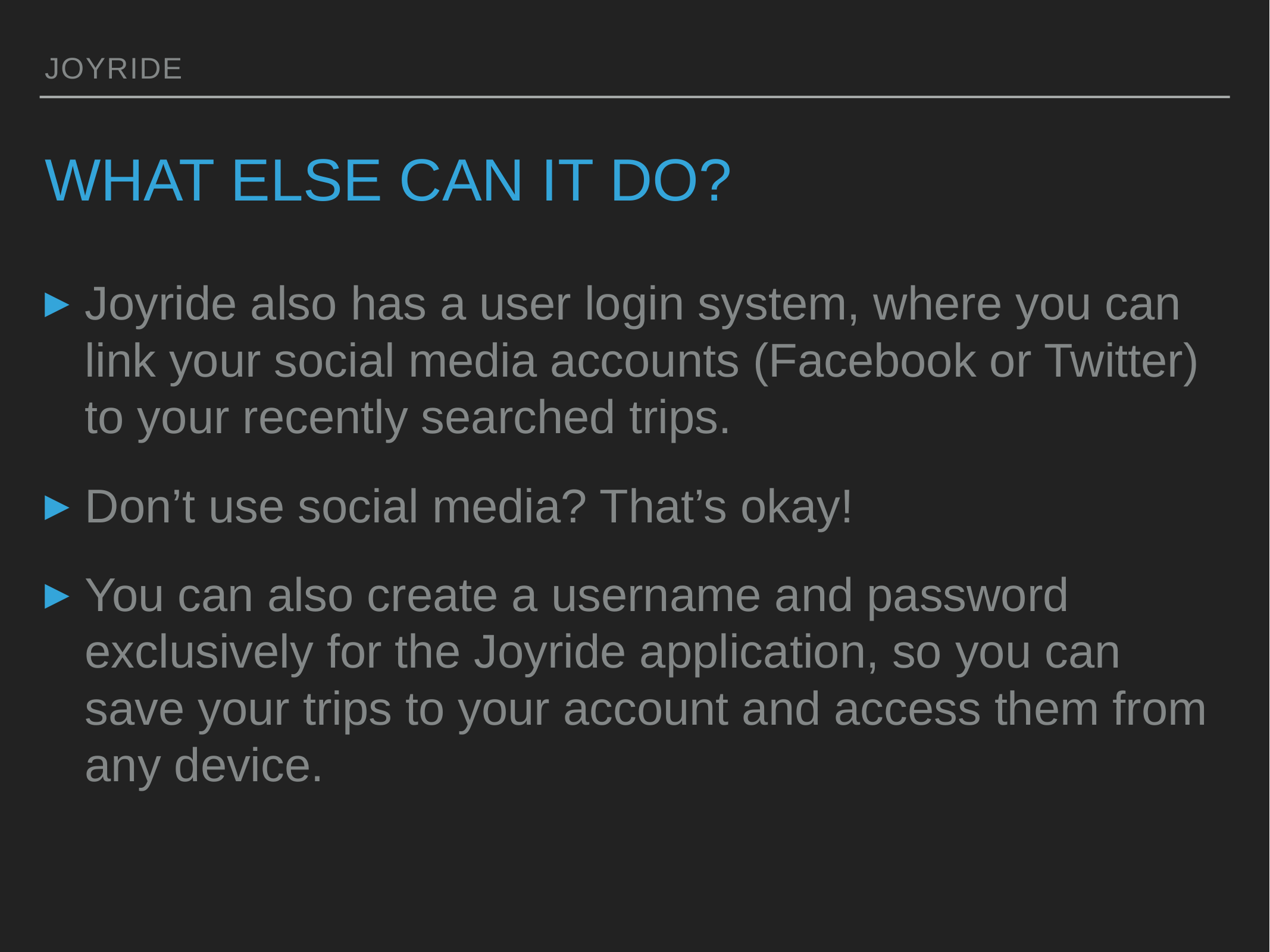

joyride
# What else can it do?
Joyride also has a user login system, where you can link your social media accounts (Facebook or Twitter) to your recently searched trips.
Don’t use social media? That’s okay!
You can also create a username and password exclusively for the Joyride application, so you can save your trips to your account and access them from any device.